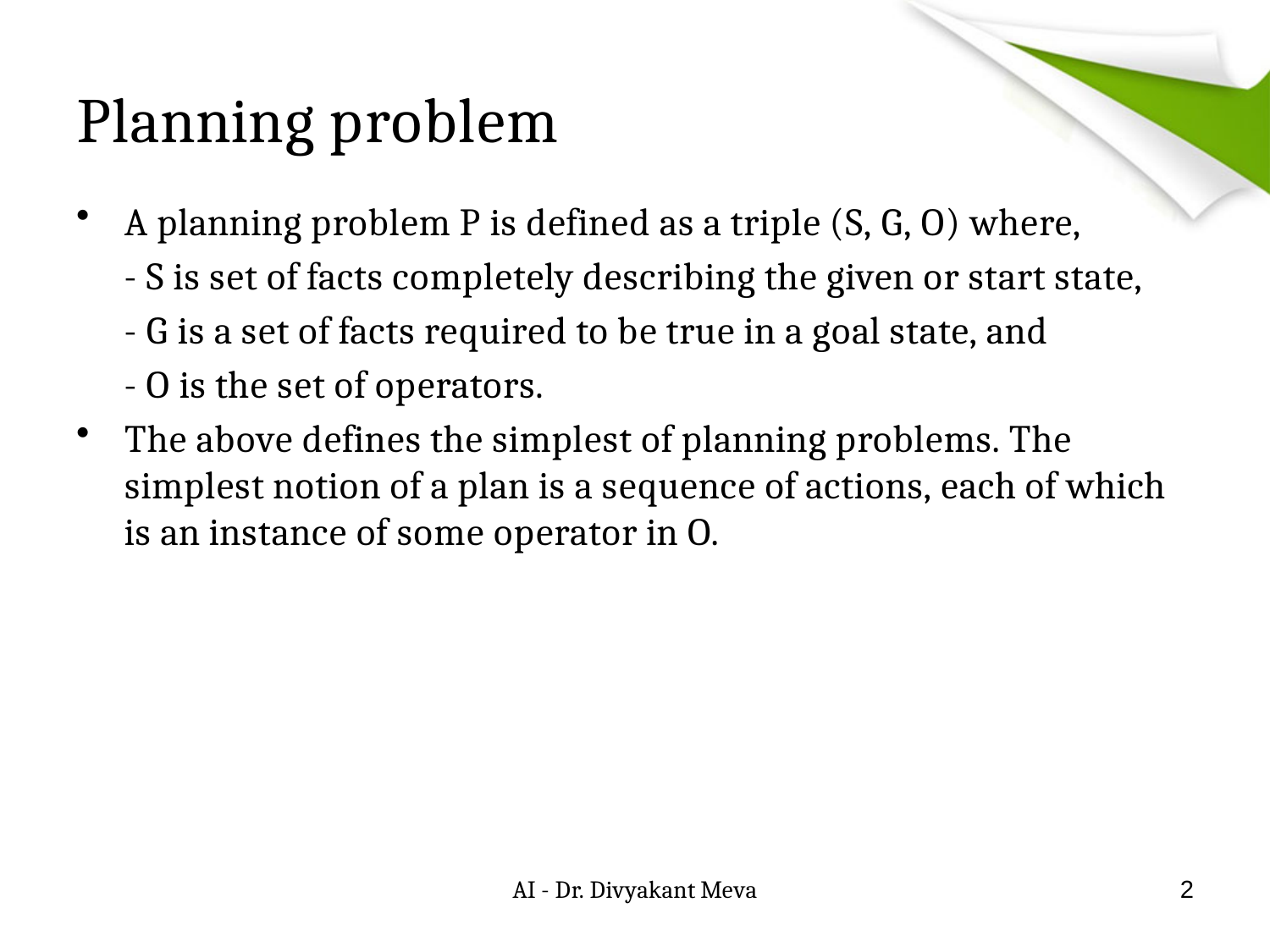

# Planning problem
A planning problem P is defined as a triple (S, G, O) where,
	- S is set of facts completely describing the given or start state,
	- G is a set of facts required to be true in a goal state, and
	- O is the set of operators.
The above defines the simplest of planning problems. The simplest notion of a plan is a sequence of actions, each of which is an instance of some operator in O.

AI - Dr. Divyakant Meva
2